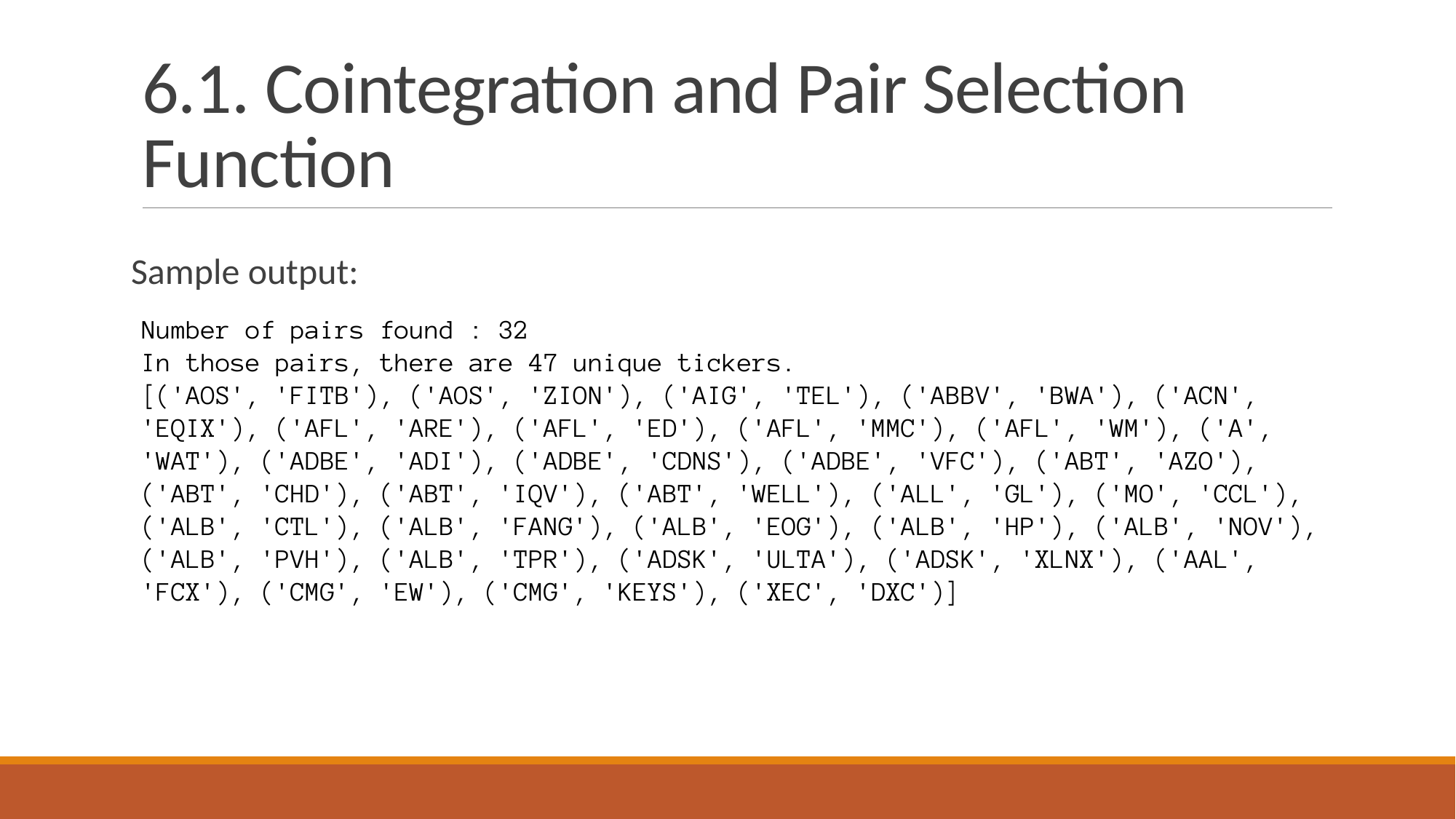

# 6.1. Cointegration and Pair Selection Function
Sample output:
Number of pairs found : 32
In those pairs, there are 47 unique tickers.
[('AOS', 'FITB'), ('AOS', 'ZION'), ('AIG', 'TEL'), ('ABBV', 'BWA'), ('ACN', 'EQIX'), ('AFL', 'ARE'), ('AFL', 'ED'), ('AFL', 'MMC'), ('AFL', 'WM'), ('A', 'WAT'), ('ADBE', 'ADI'), ('ADBE', 'CDNS'), ('ADBE', 'VFC'), ('ABT', 'AZO'), ('ABT', 'CHD'), ('ABT', 'IQV'), ('ABT', 'WELL'), ('ALL', 'GL'), ('MO', 'CCL'), ('ALB', 'CTL'), ('ALB', 'FANG'), ('ALB', 'EOG'), ('ALB', 'HP'), ('ALB', 'NOV'), ('ALB', 'PVH'), ('ALB', 'TPR'), ('ADSK', 'ULTA'), ('ADSK', 'XLNX'), ('AAL', 'FCX'), ('CMG', 'EW'), ('CMG', 'KEYS'), ('XEC', 'DXC')]